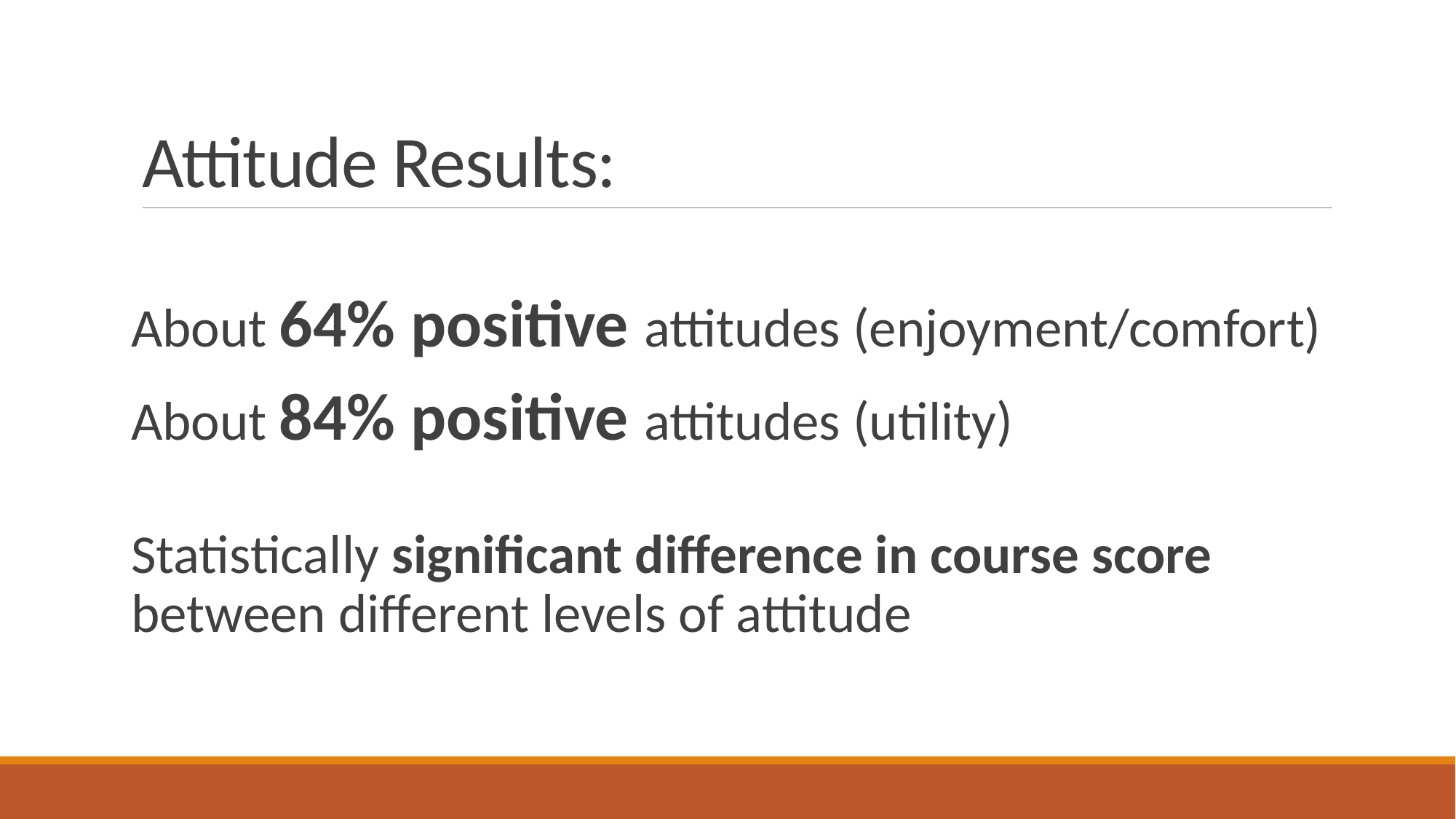

# Attitude Results:
About 64% positive attitudes (enjoyment/comfort)
About 84% positive attitudes (utility)

Statistically significant difference in course score between different levels of attitude